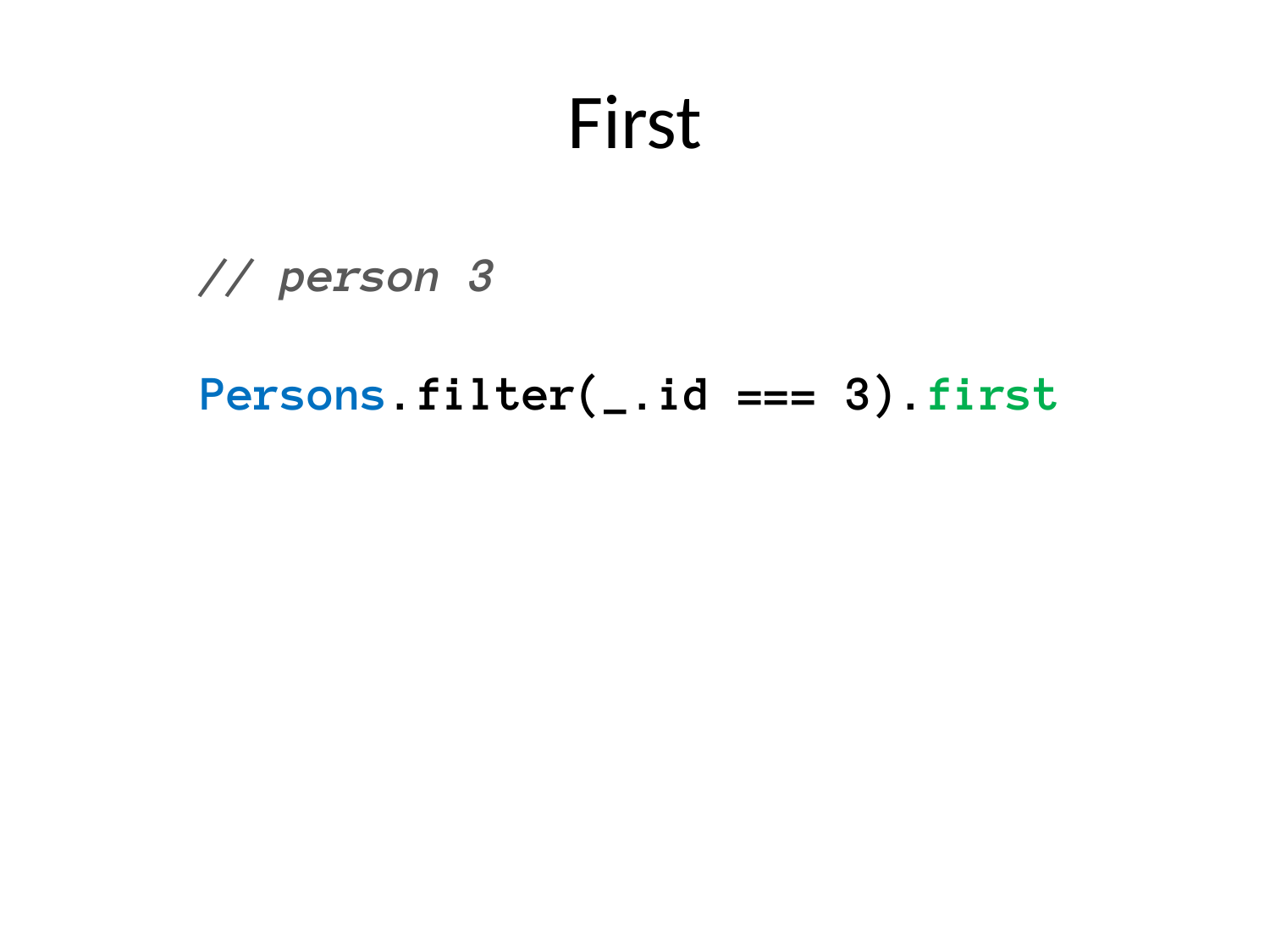

# First
// person 3

Persons.filter(_.id === 3).first